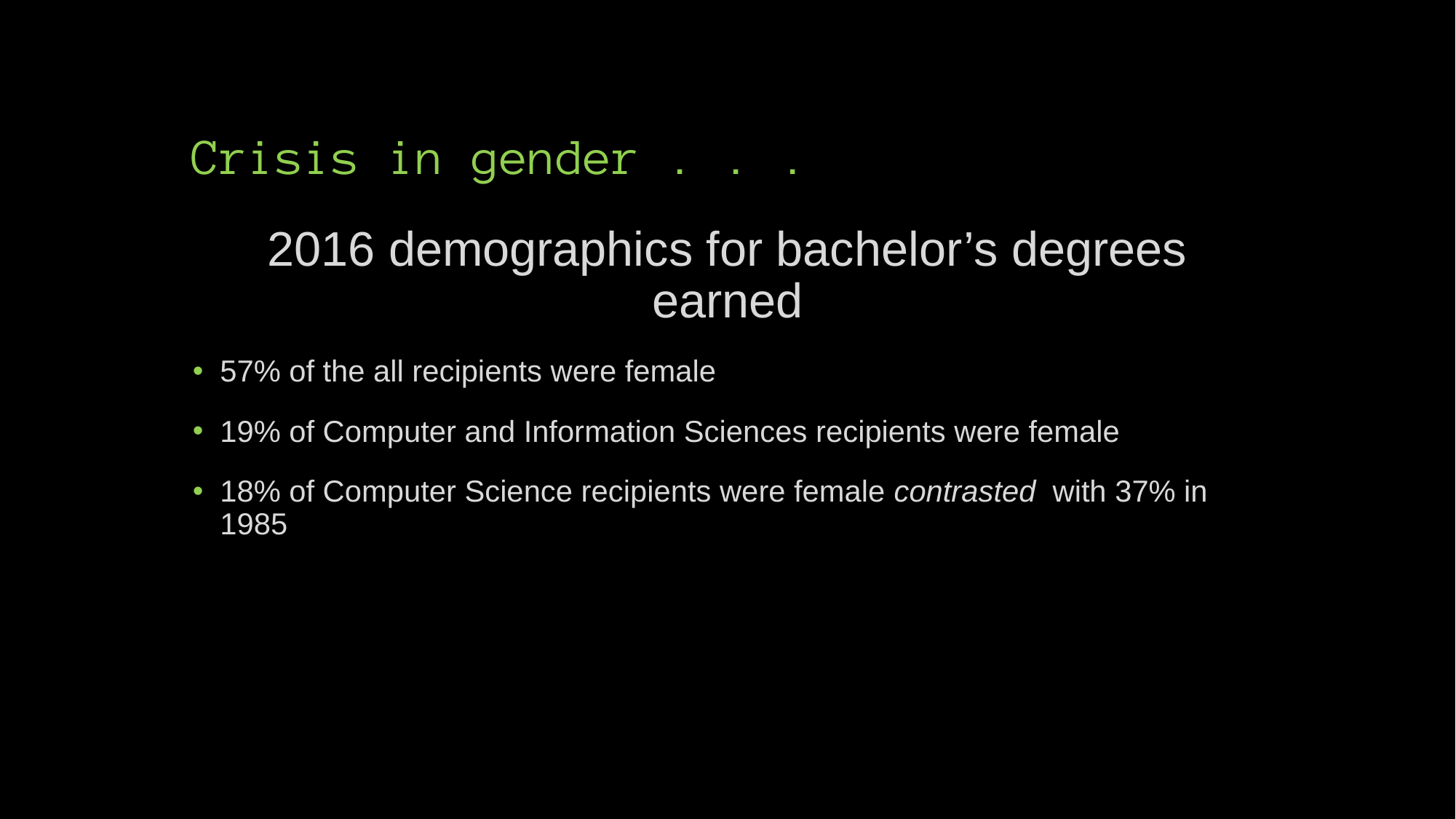

# Crisis in gender . . .
2016 demographics for bachelor’s degrees earned
57% of the all recipients were female
19% of Computer and Information Sciences recipients were female
18% of Computer Science recipients were female contrasted  with 37% in 1985